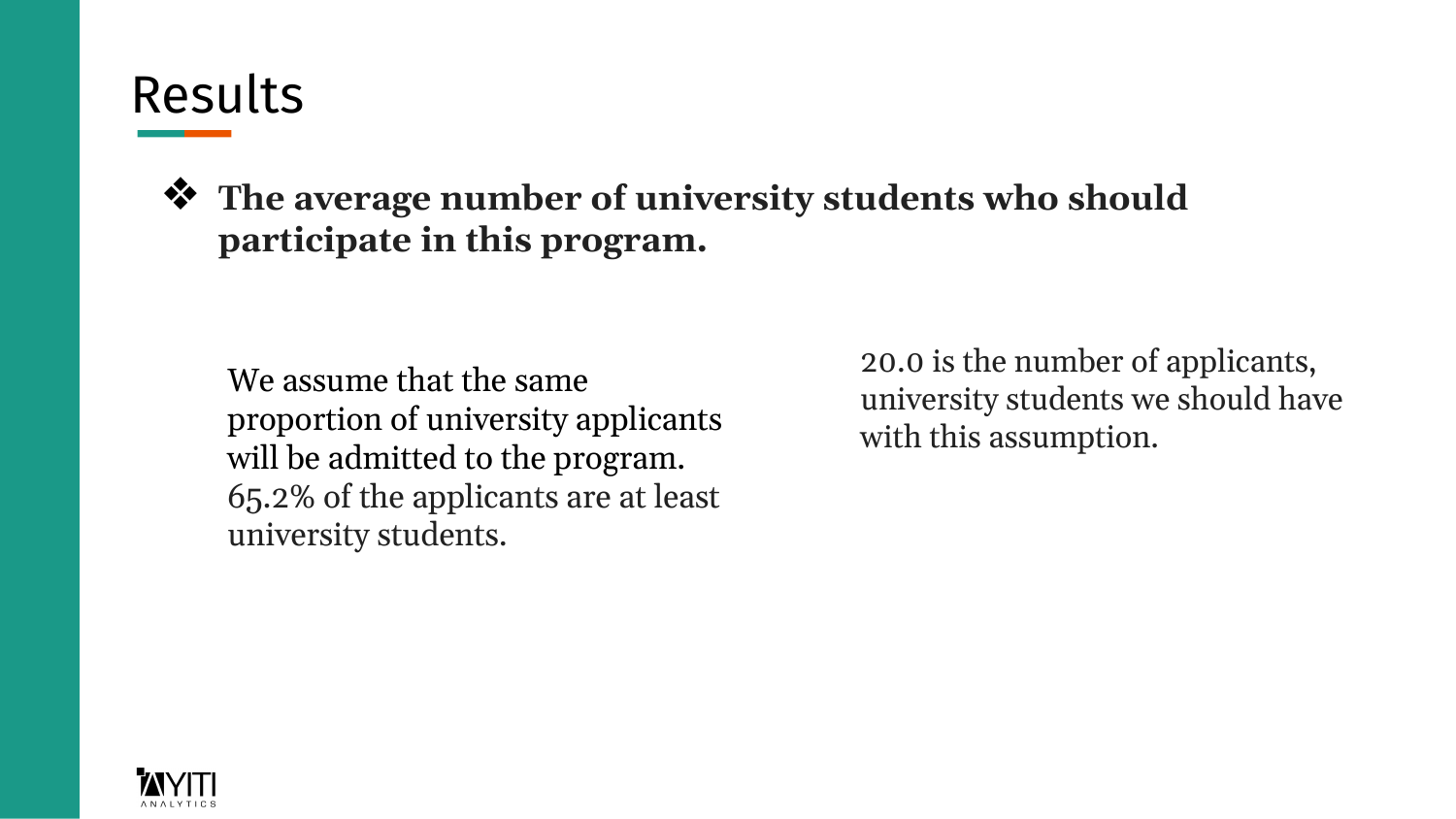

# Results
The average number of university students who should participate in this program.
20.0 is the number of applicants, university students we should have with this assumption.
We assume that the same proportion of university applicants will be admitted to the program. 65.2% of the applicants are at least university students.